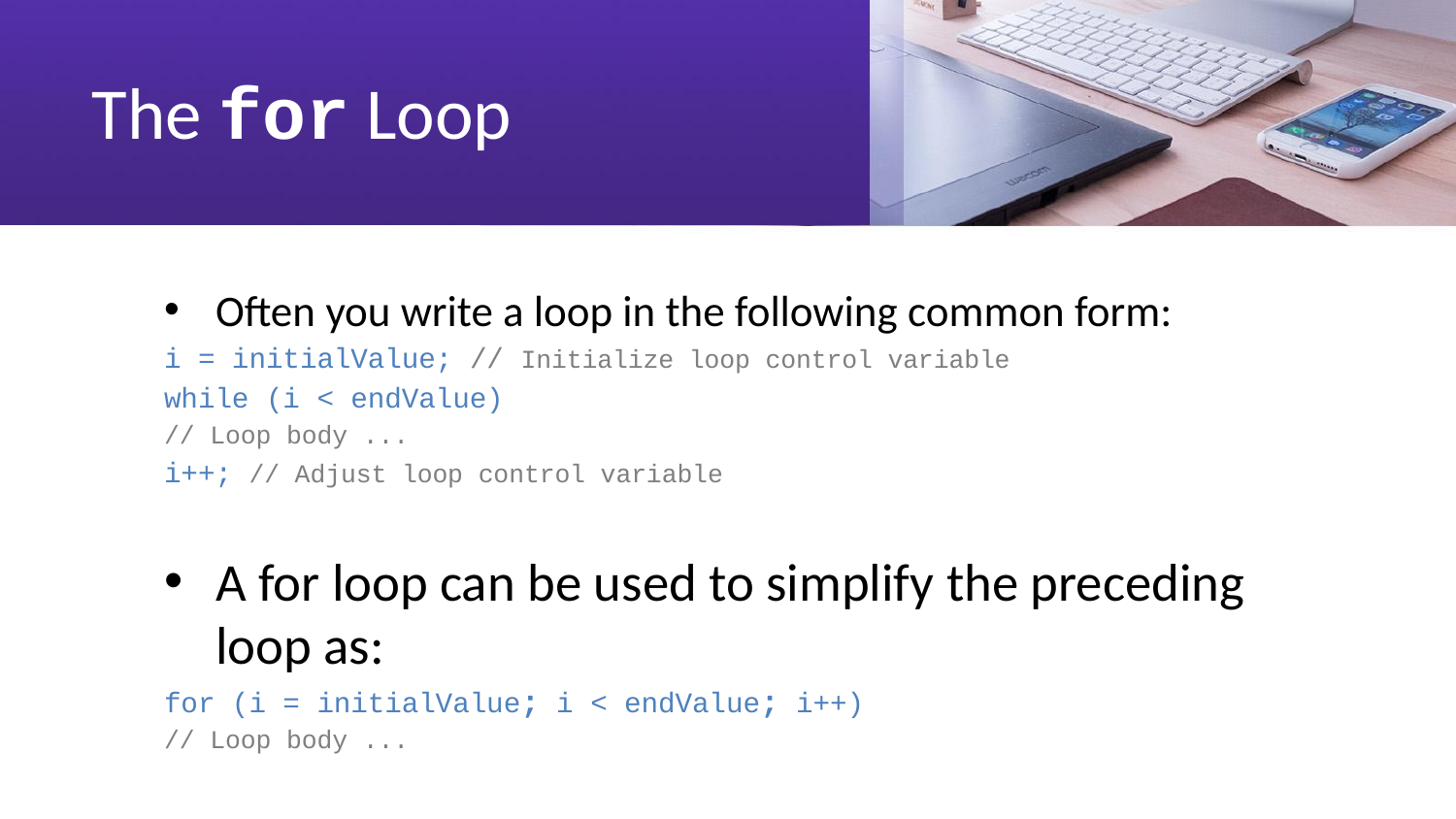

# The for Loop
Often you write a loop in the following common form:
i = initialValue; // Initialize loop control variable
while (i < endValue)
// Loop body ...
i++; // Adjust loop control variable

A for loop can be used to simplify the preceding loop as:
for (i = initialValue; i < endValue; i++)
// Loop body ...